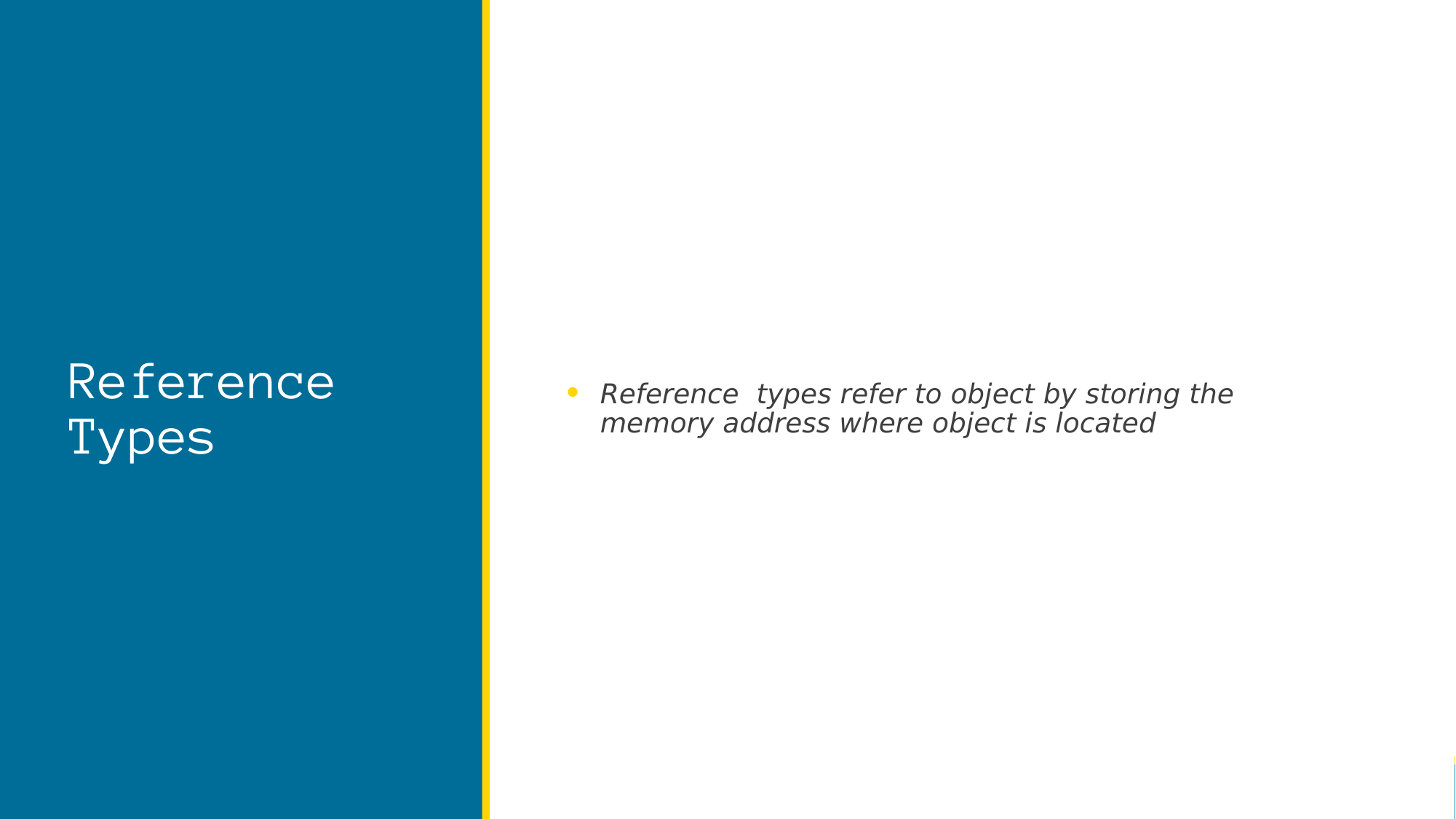

# Reference Types
Reference  types refer to object by storing the memory address where object is located